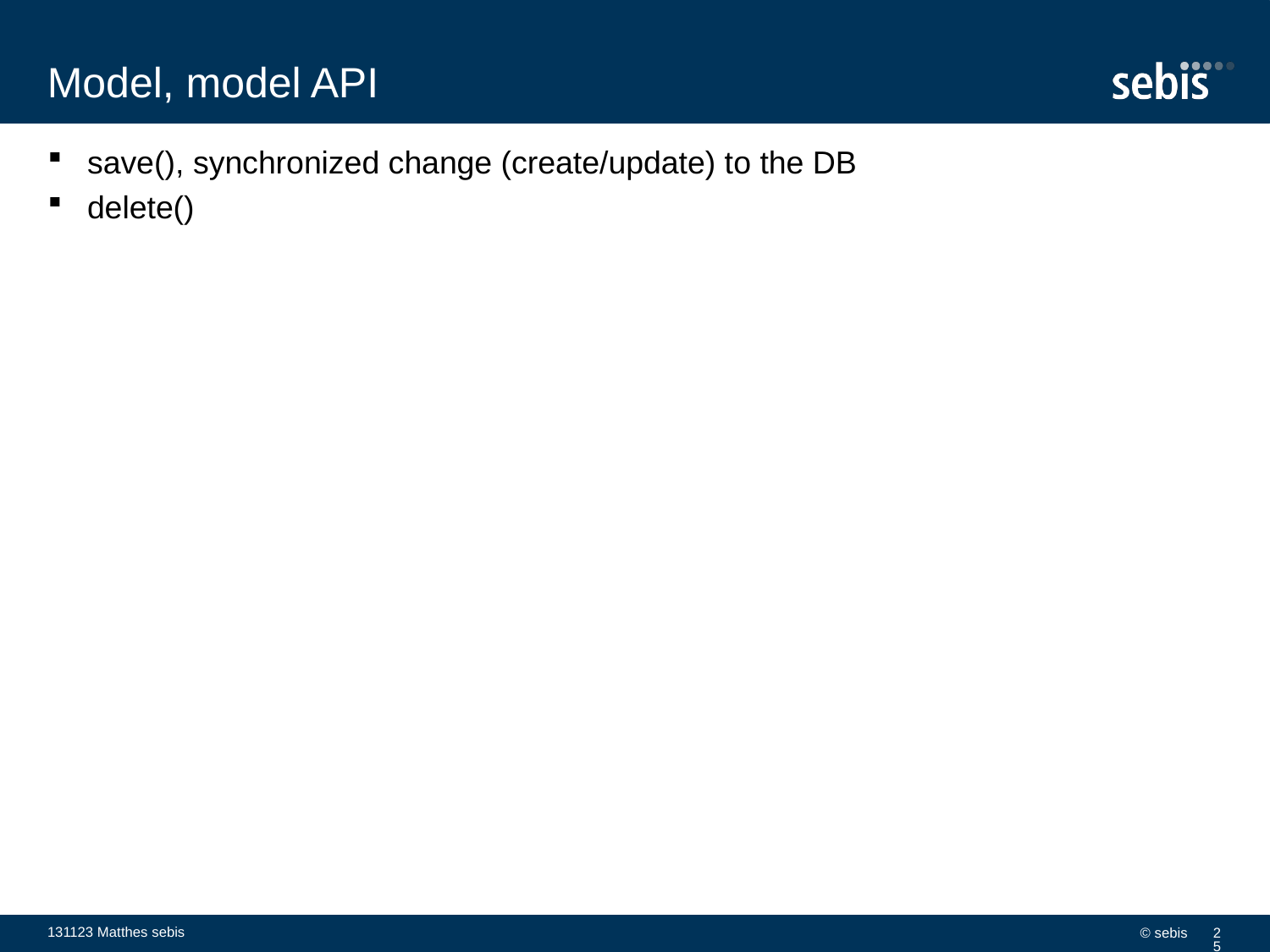

# Model, model API
save(), synchronized change (create/update) to the DB
delete()
131123 Matthes sebis
© sebis
25